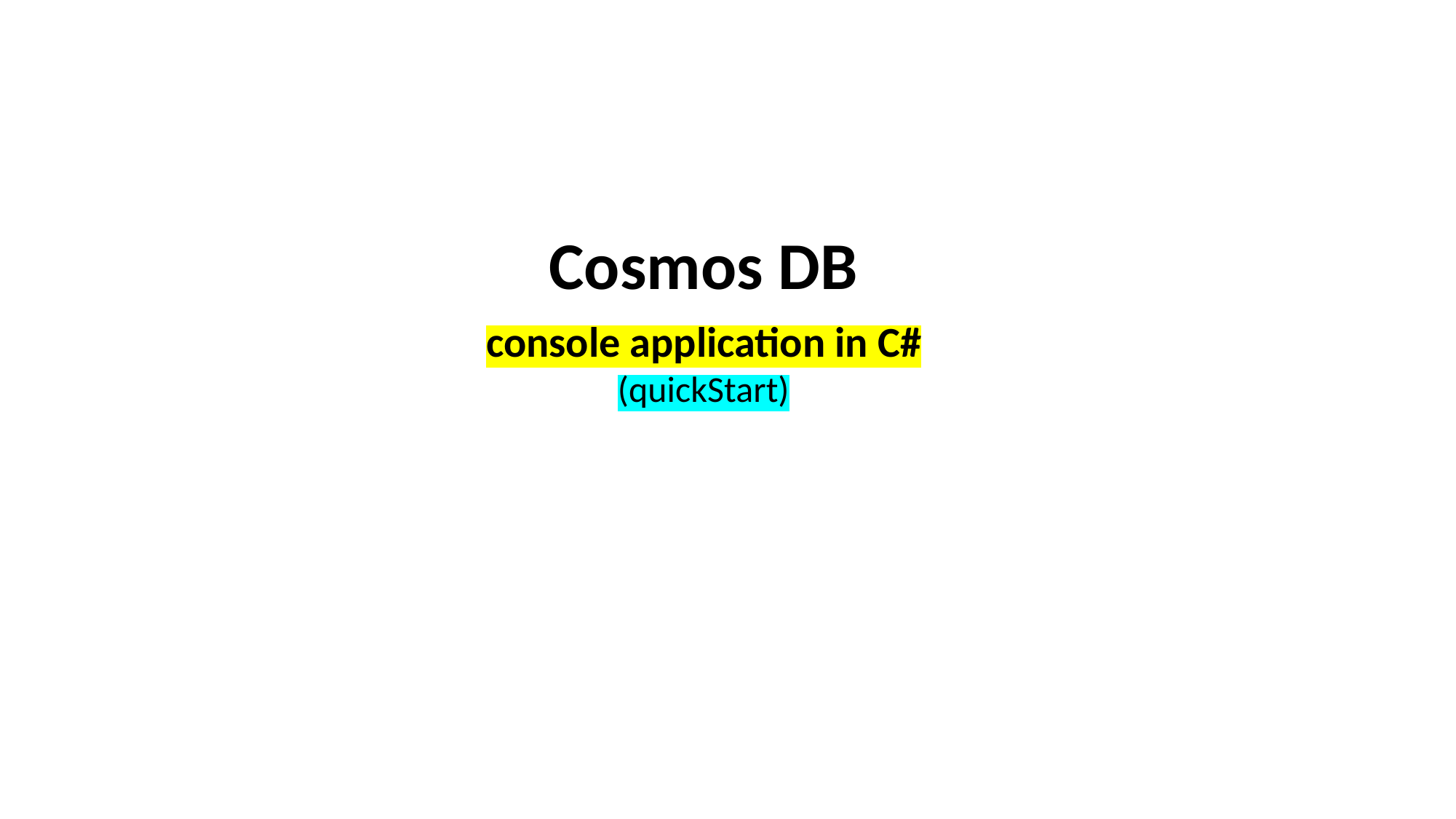

Cosmos DB
console application in C#
(quickStart)